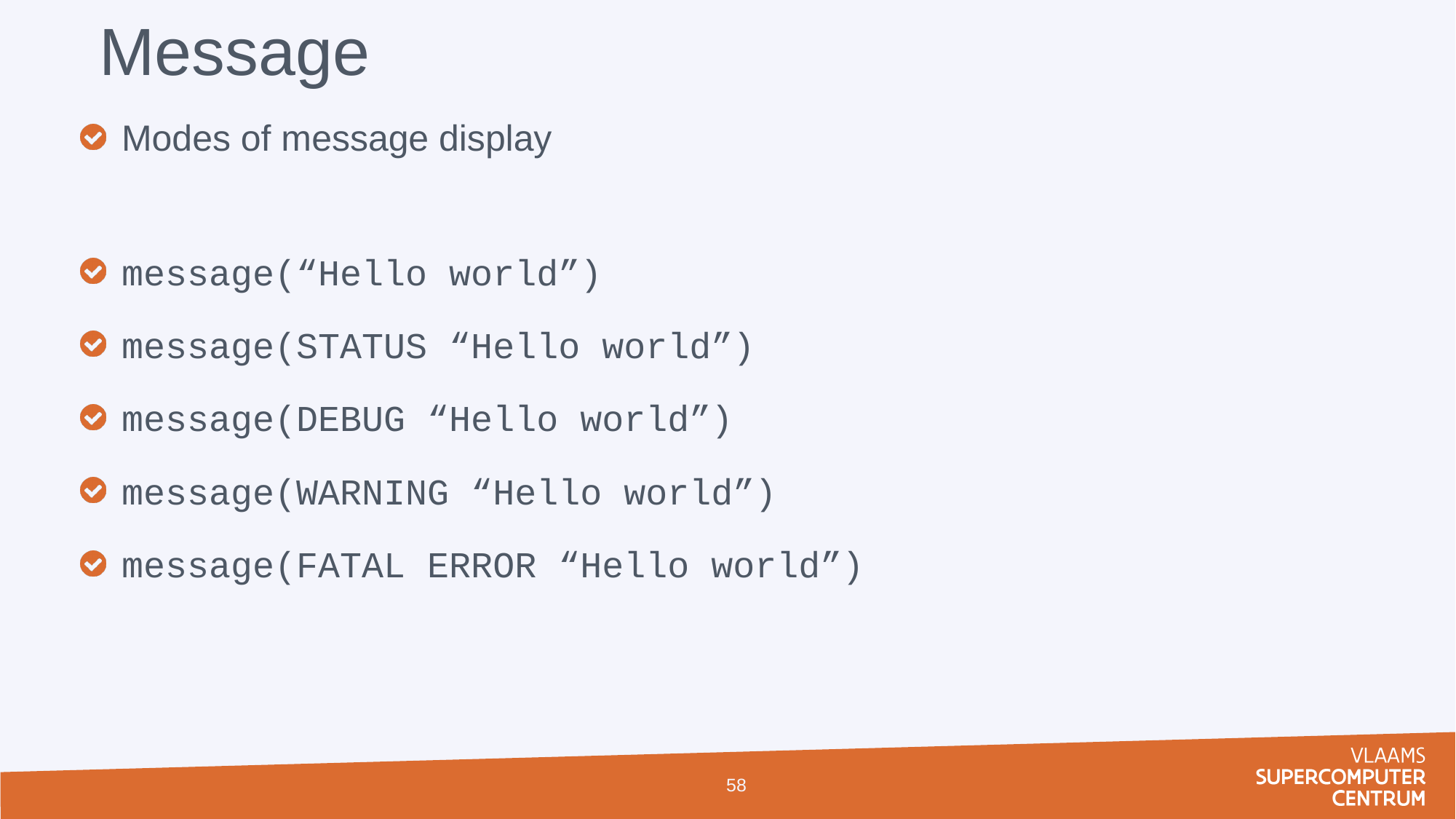

# Message
Modes of message display

message(“Hello world”)
message(STATUS “Hello world”)
message(DEBUG “Hello world”)
message(WARNING “Hello world”)
message(FATAL ERROR “Hello world”)

58